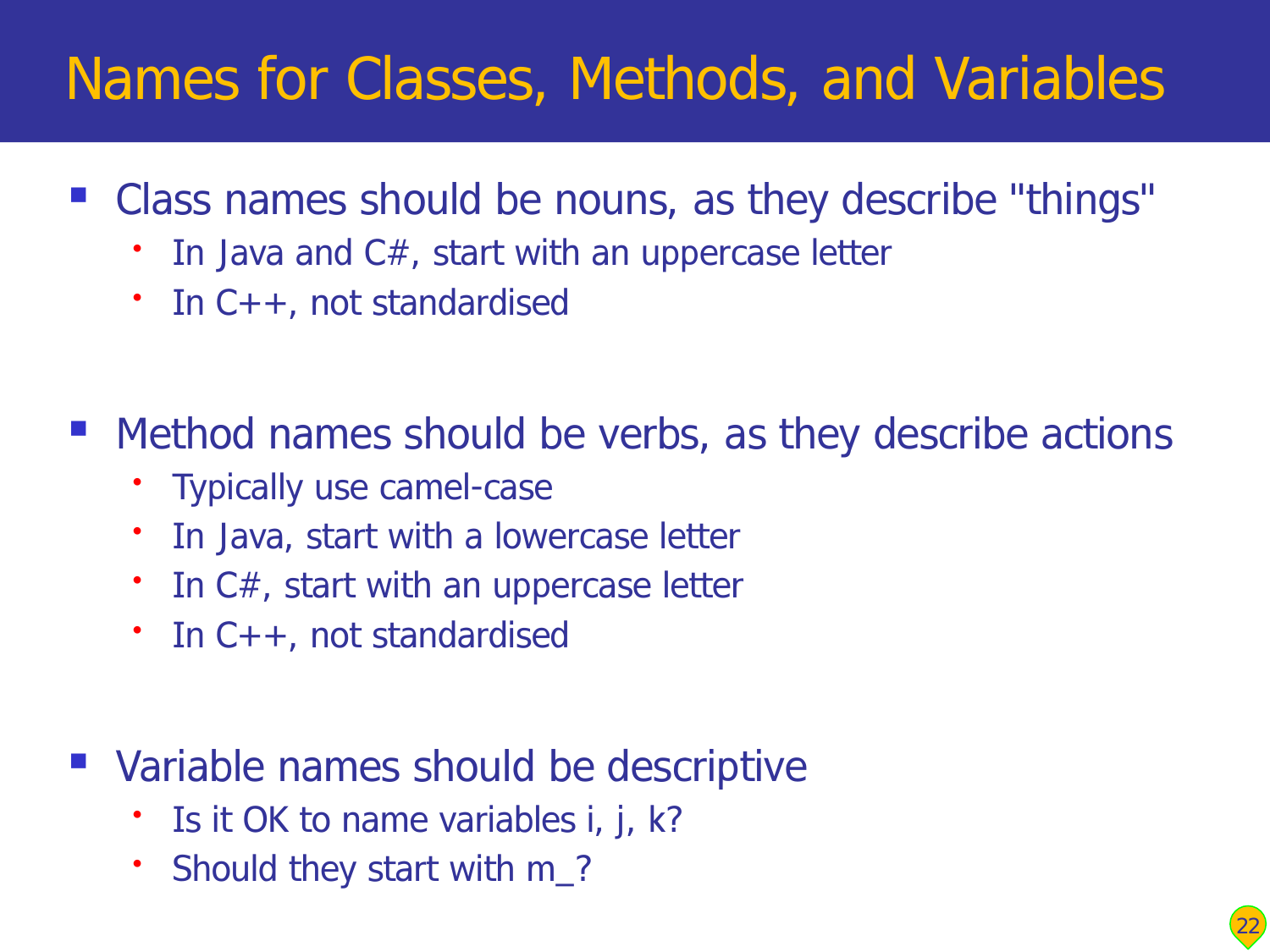

# Names for Classes, Methods, and Variables
Class names should be nouns, as they describe "things"
In Java and C#, start with an uppercase letter
In C++, not standardised

Method names should be verbs, as they describe actions
Typically use camel-case
In Java, start with a lowercase letter
In C#, start with an uppercase letter
In C++, not standardised

Variable names should be descriptive
Is it OK to name variables i, j, k?
Should they start with m_?
22